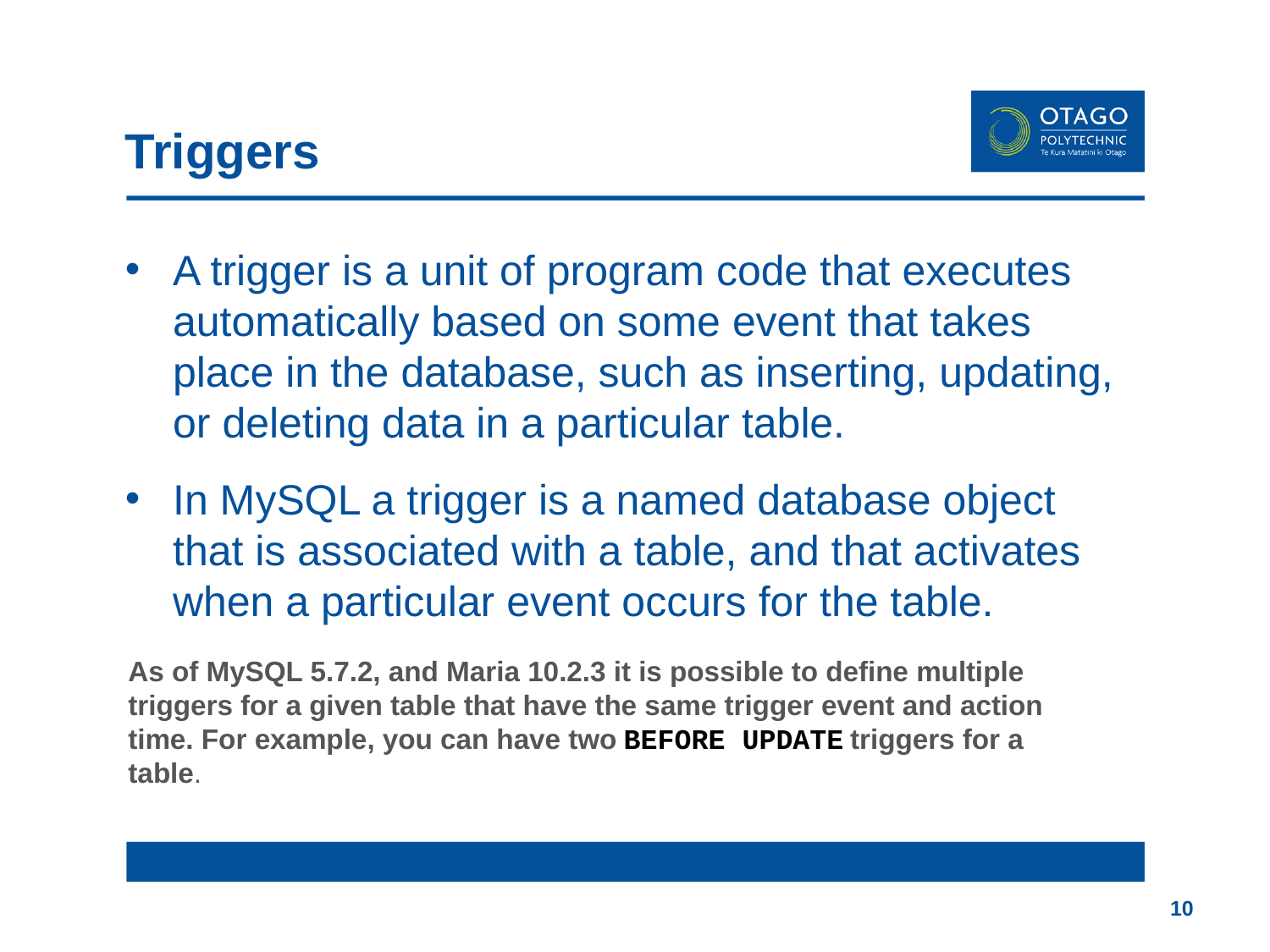

# Triggers
A trigger is a unit of program code that executes automatically based on some event that takes place in the database, such as inserting, updating, or deleting data in a particular table.
In MySQL a trigger is a named database object that is associated with a table, and that activates when a particular event occurs for the table.

As of MySQL 5.7.2, and Maria 10.2.3 it is possible to define multiple triggers for a given table that have the same trigger event and action time. For example, you can have two BEFORE UPDATE triggers for a table.
10